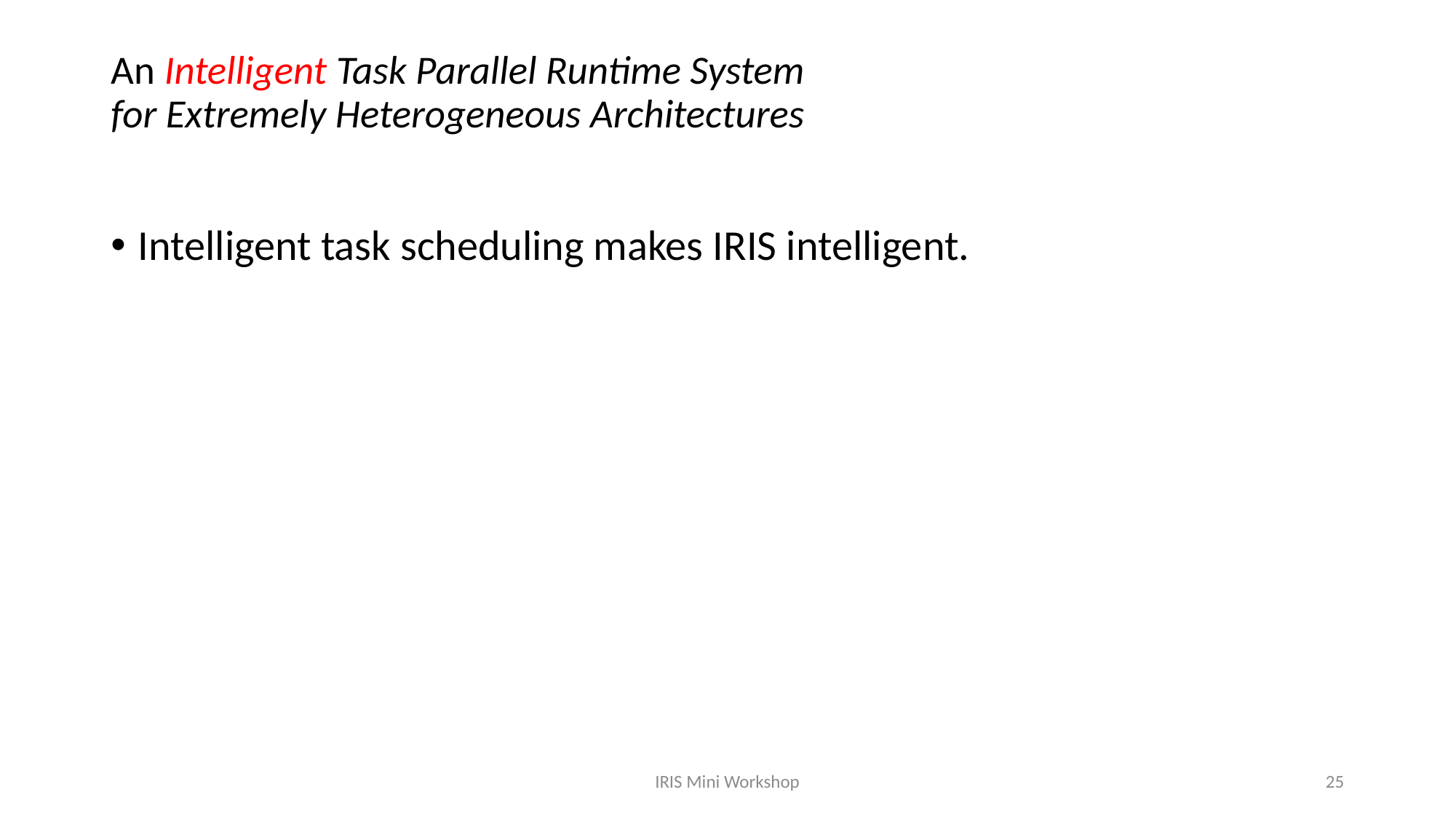

# An Intelligent Task Parallel Runtime System for Extremely Heterogeneous Architectures
Intelligent task scheduling makes IRIS intelligent.

IRIS Mini Workshop
25